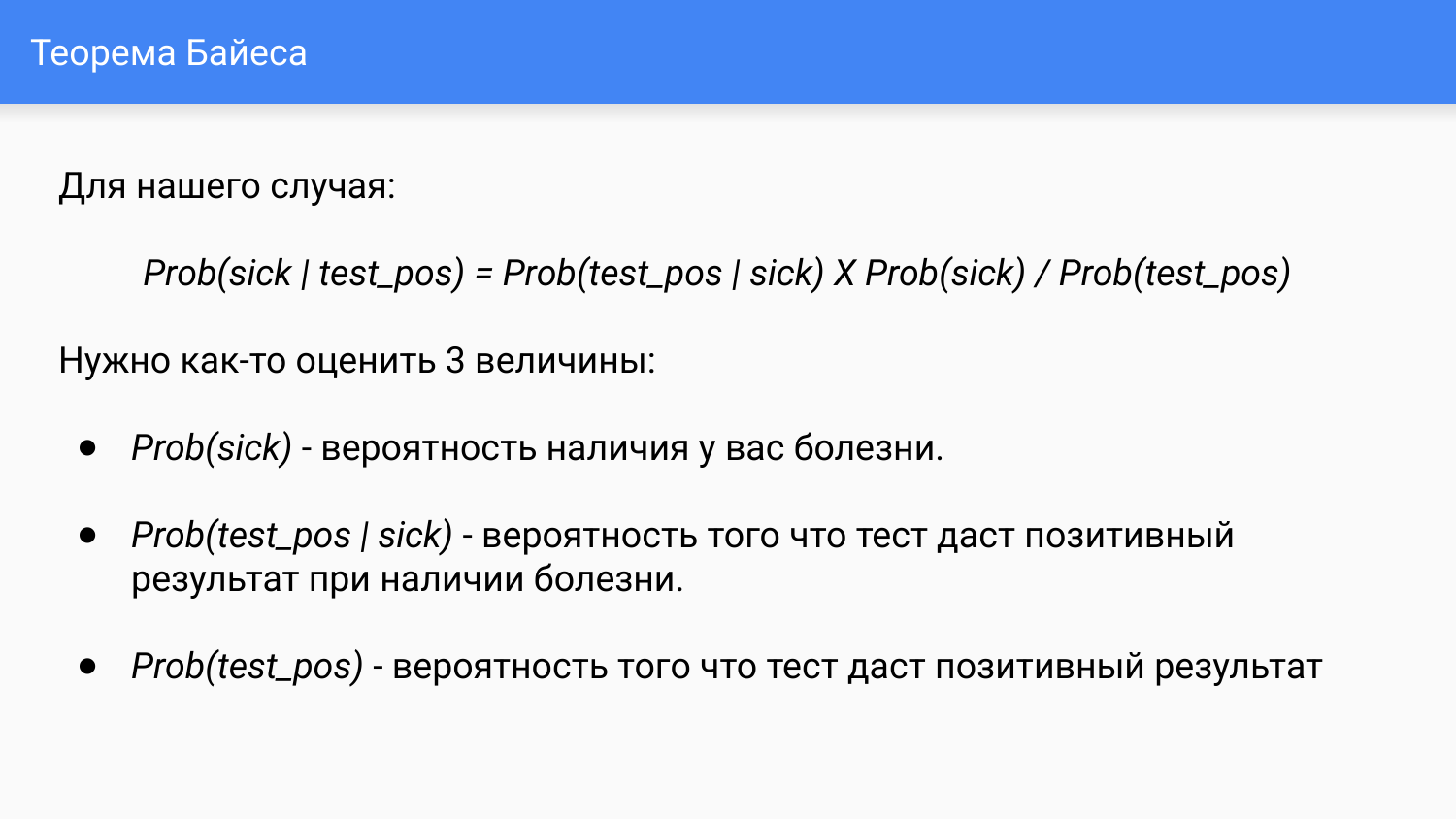

# Теорема Байеса
Для нашего случая:

Prob(sick | test_pos) = Prob(test_pos | sick) X Prob(sick) / Prob(test_pos)

Нужно как-то оценить 3 величины:

Prob(sick) - вероятность наличия у вас болезни.

Prob(test_pos | sick) - вероятность того что тест даст позитивный результат при наличии болезни.

Prob(test_pos) - вероятность того что тест даст позитивный результат